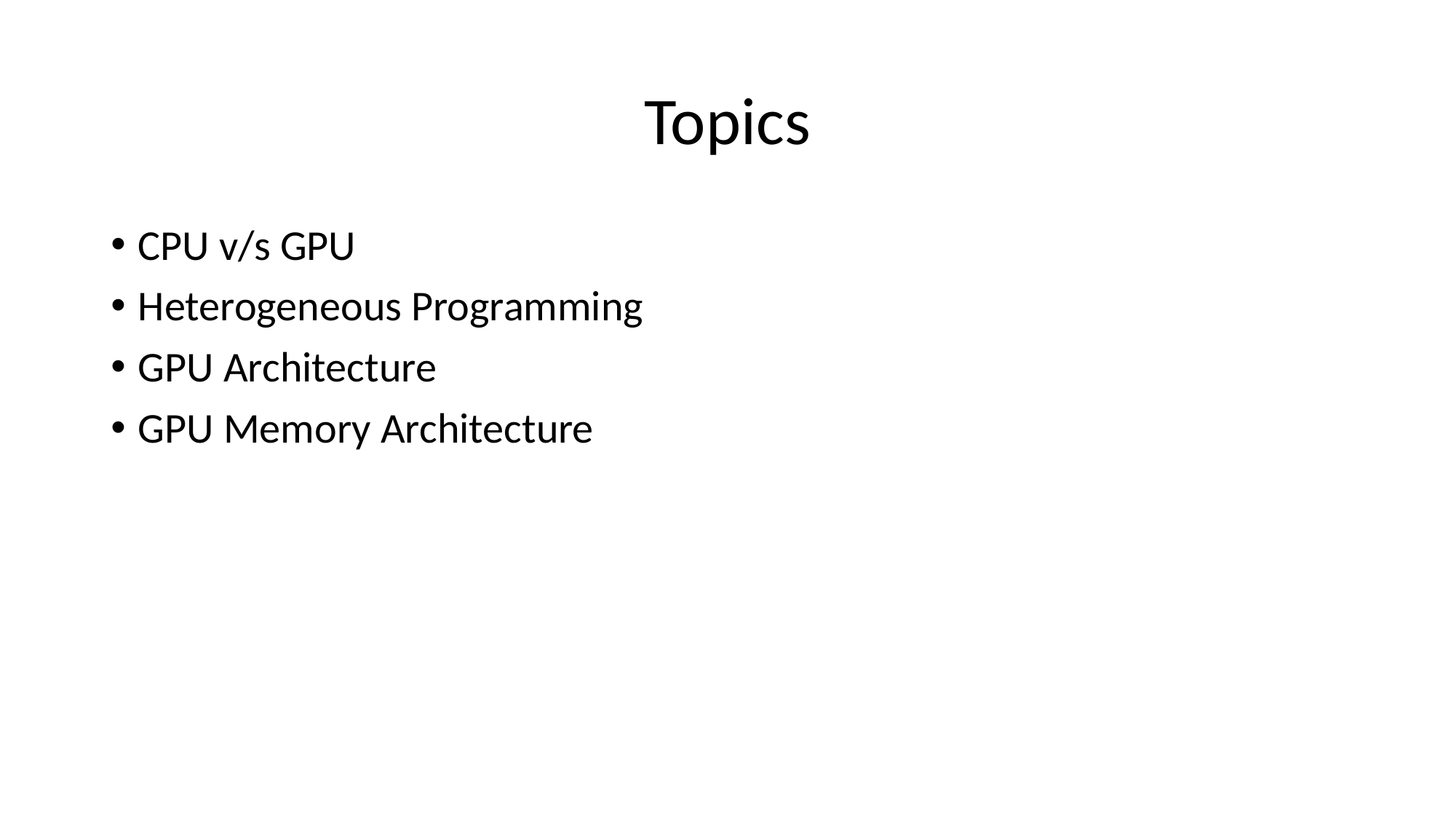

# Topics
CPU v/s GPU
Heterogeneous Programming
GPU Architecture
GPU Memory Architecture